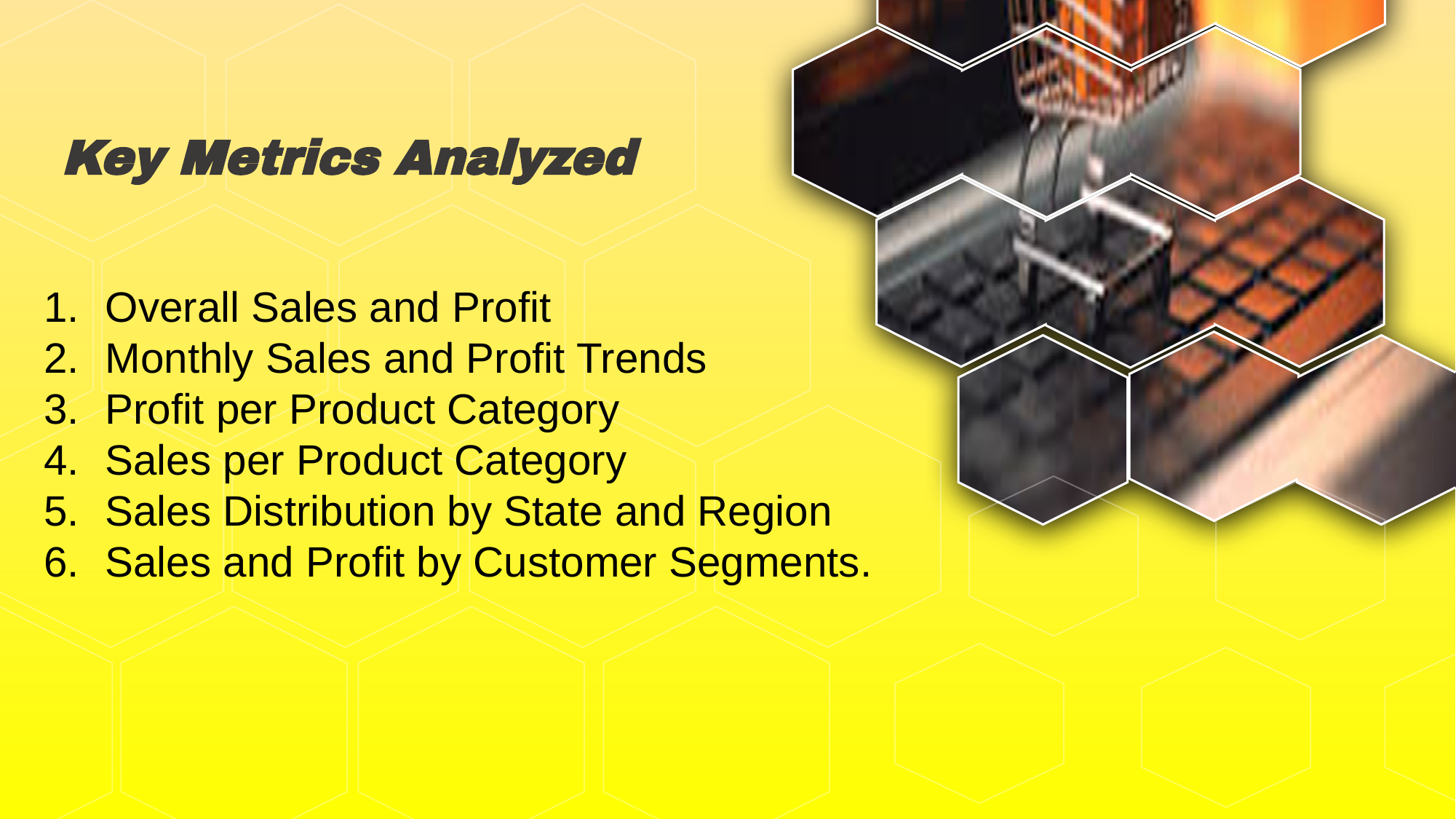

Key Metrics Analyzed

Overall Sales and Profit
Monthly Sales and Profit Trends
Profit per Product Category
Sales per Product Category
Sales Distribution by State and Region
Sales and Profit by Customer Segments.